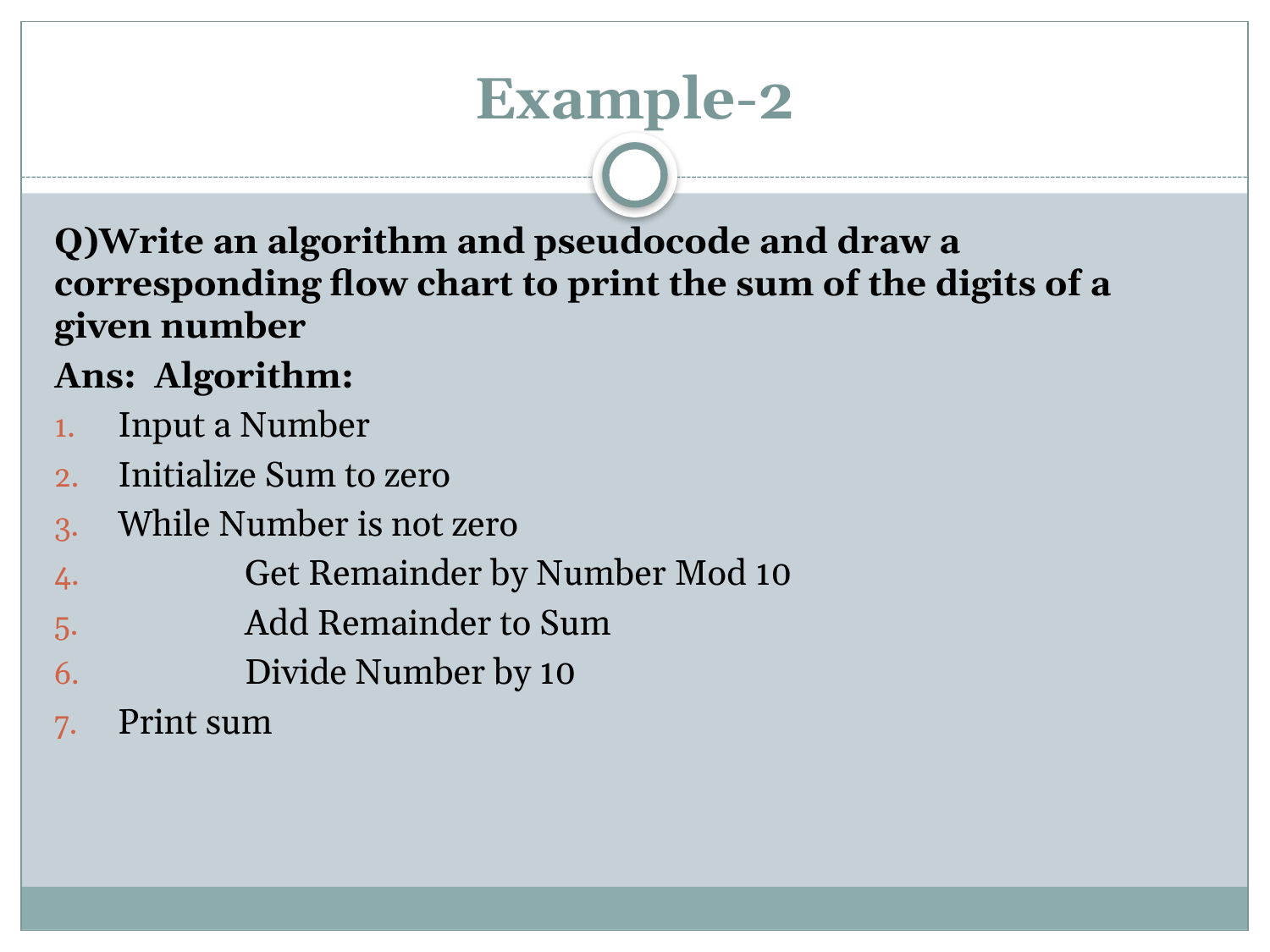

# Example-2
Q)Write an algorithm and pseudocode and draw a corresponding flow chart to print the sum of the digits of a given number
Ans:  Algorithm:
Input a Number
Initialize Sum to zero
While Number is not zero
               Get Remainder by Number Mod 10
               Add Remainder to Sum
               Divide Number by 10
Print sum